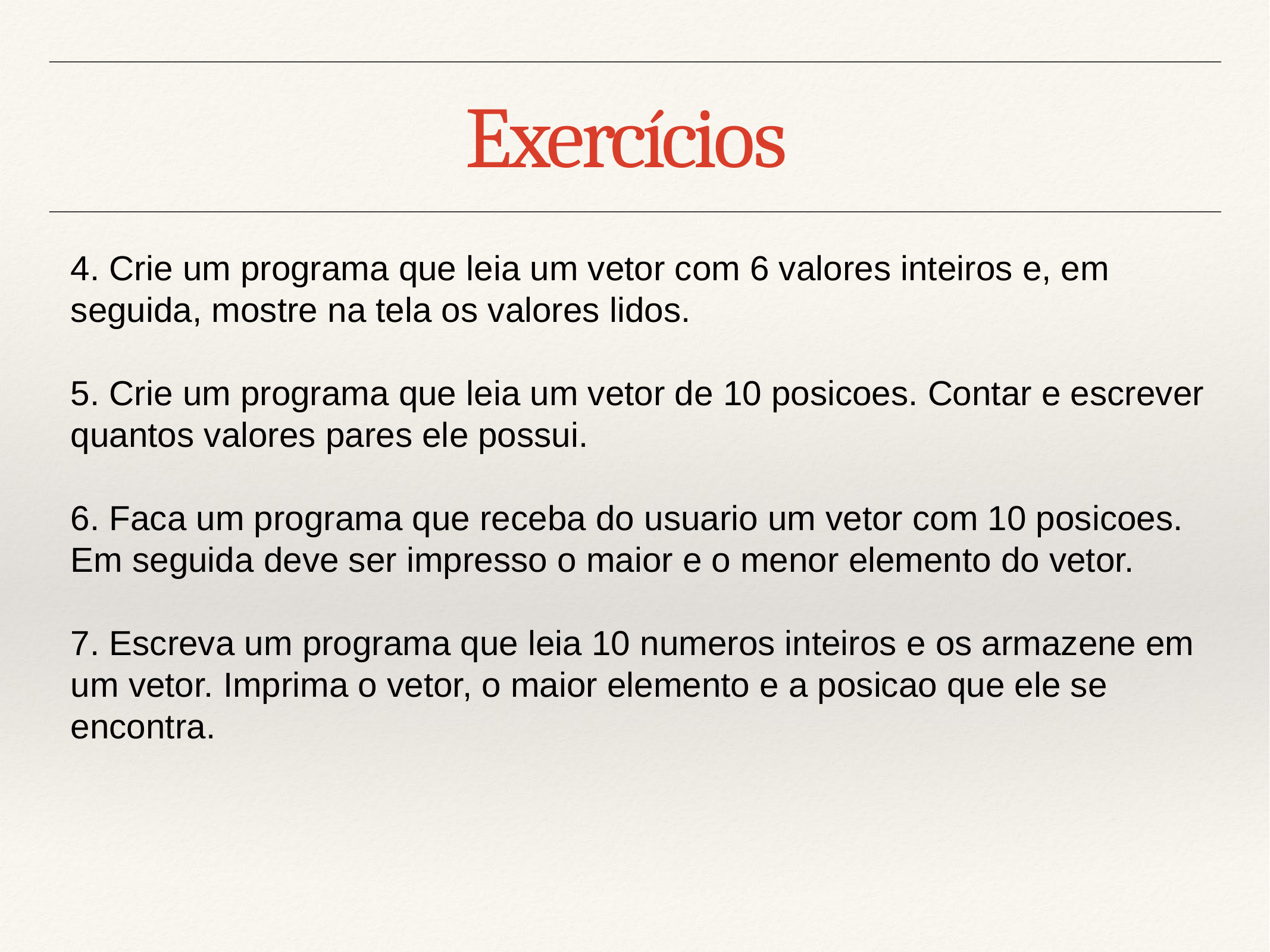

# Exercícios
4. Crie um programa que leia um vetor com 6 valores inteiros e, em seguida, mostre na tela os valores lidos.

5. Crie um programa que leia um vetor de 10 posicoes. Contar e escrever quantos valores pares ele possui.

6. Faca um programa que receba do usuario um vetor com 10 posicoes. Em seguida deve ser impresso o maior e o menor elemento do vetor.

7. Escreva um programa que leia 10 numeros inteiros e os armazene em um vetor. Imprima o vetor, o maior elemento e a posicao que ele se encontra.